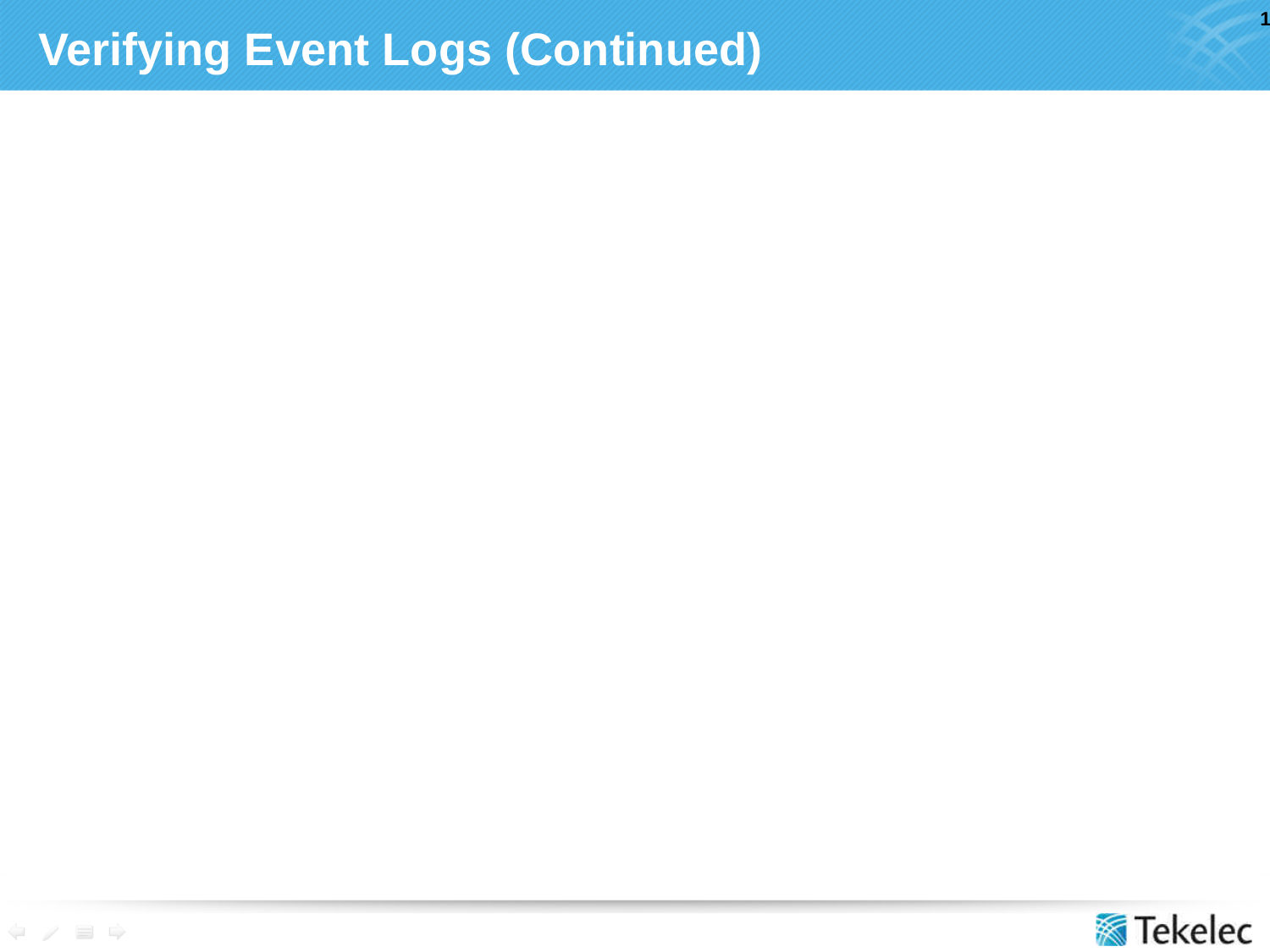

# Verifying Event Logs (Continued)
Verify IPSG M3UA logs
pass:loc=XXXX:cmd=“linkinfo <SS7 link> -a”

Verify IPGW AS and UA logs
pass:loc=XXXX:cmd=“aslog <asname>”
pass:loc=XXXX:cmd=“ualog <association name>”